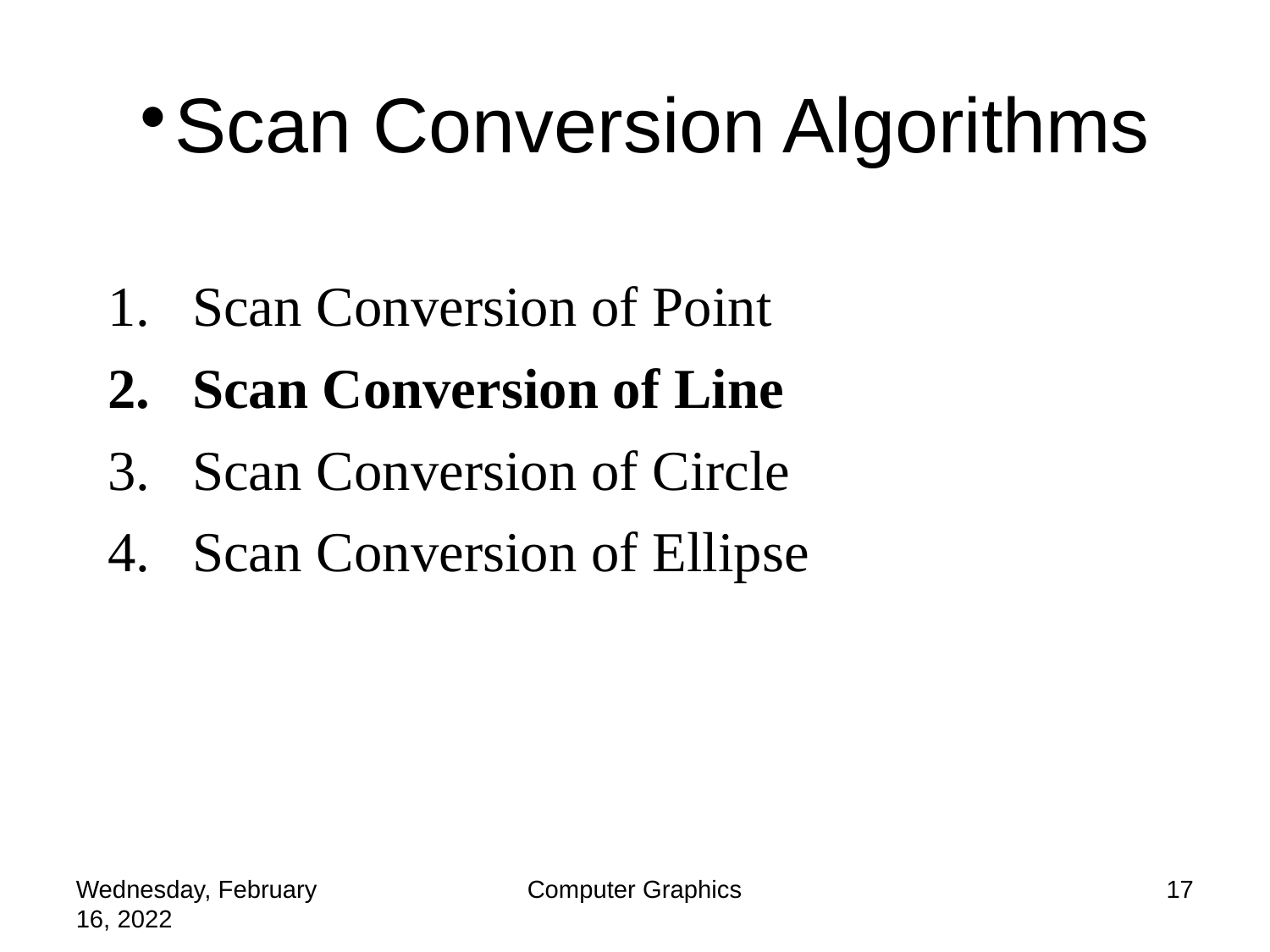

Scan Conversion Algorithms

Scan Conversion of Point
Scan Conversion of Line
Scan Conversion of Circle
Scan Conversion of Ellipse

Wednesday, February 16, 2022
Computer Graphics
17